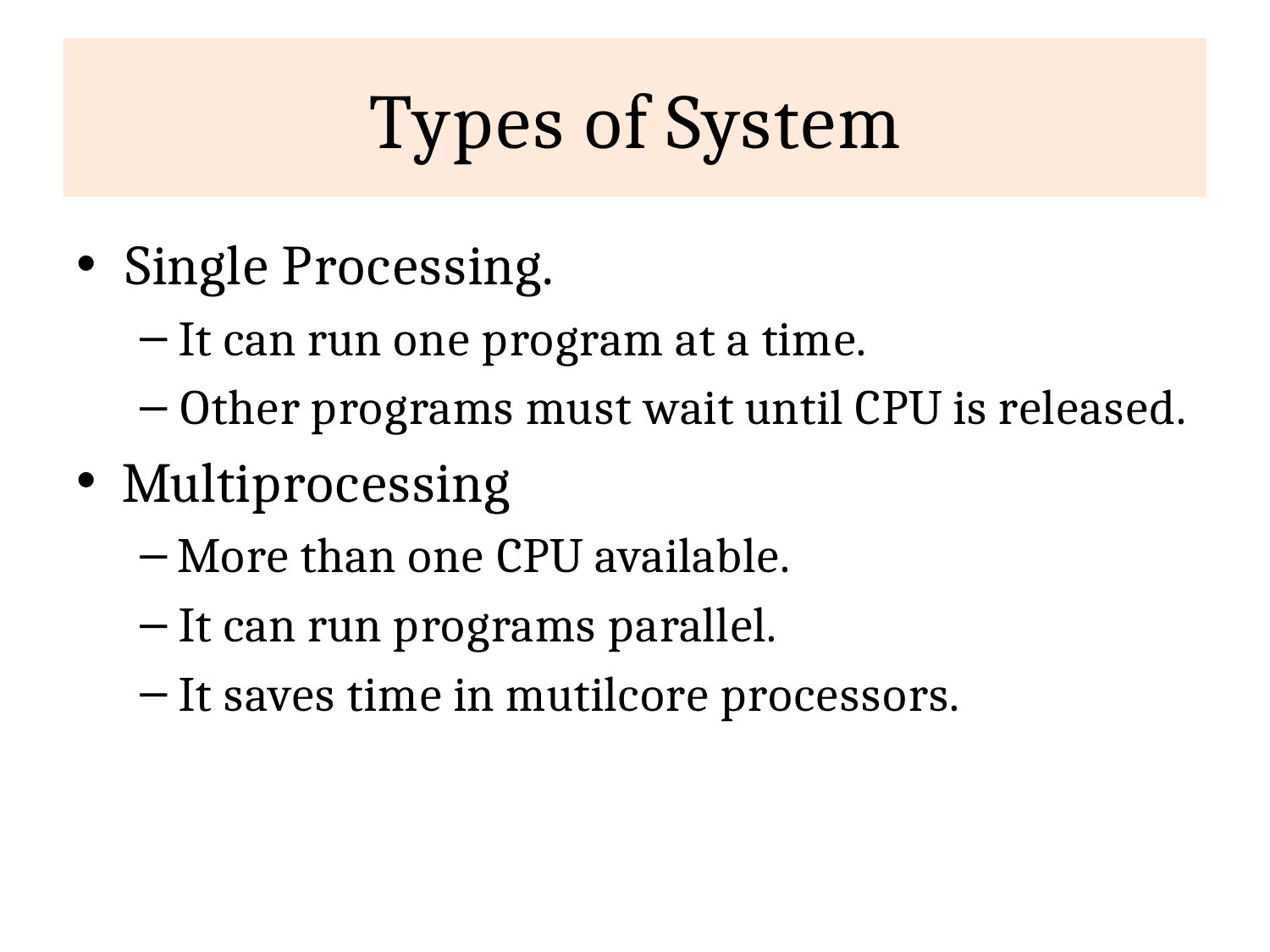

# Types of System
Single Processing.
It can run one program at a time.
Other programs must wait until CPU is released.
Multiprocessing
More than one CPU available.
It can run programs parallel.
It saves time in mutilcore processors.